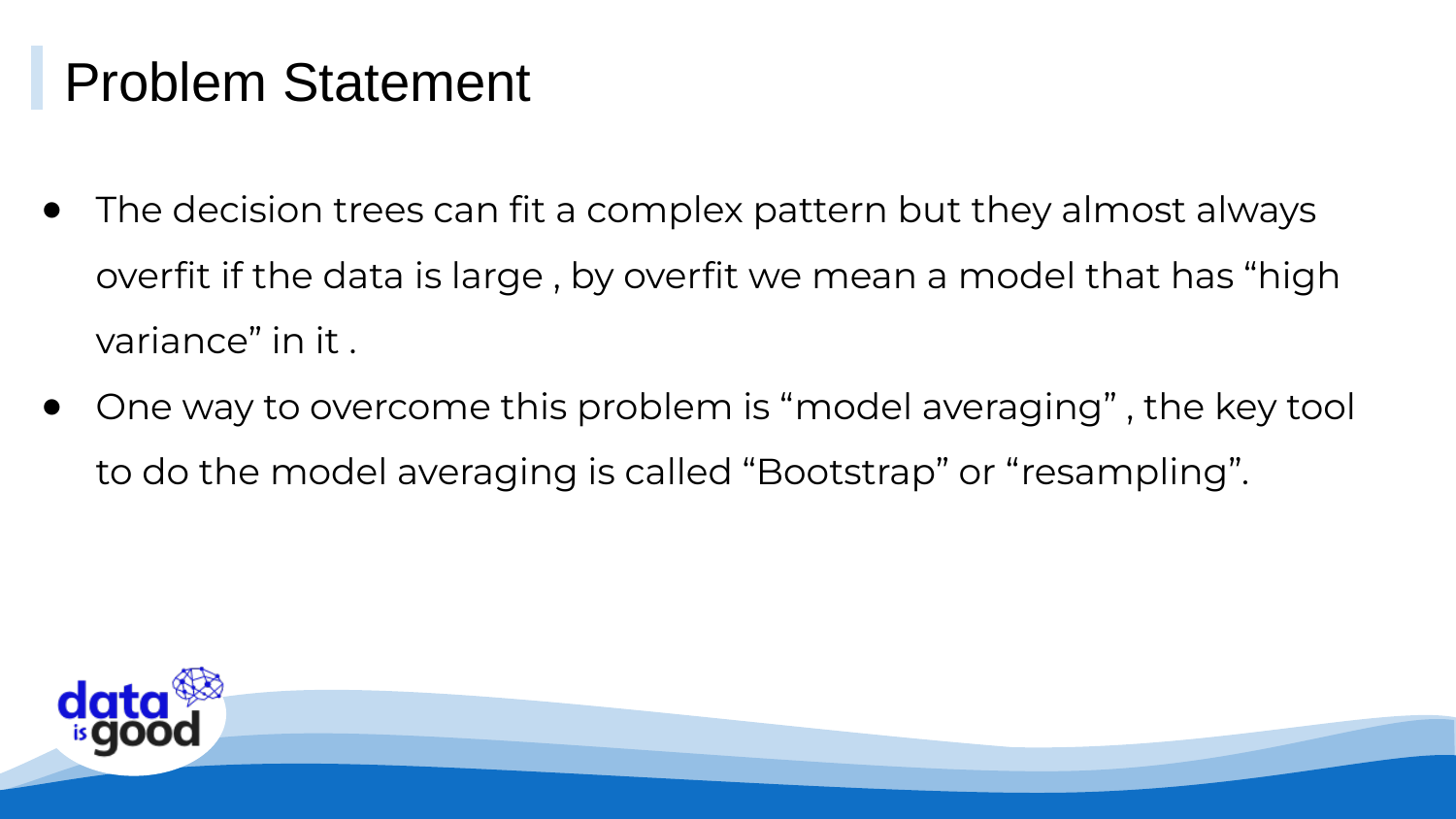

# Problem Statement
The decision trees can fit a complex pattern but they almost always overfit if the data is large , by overfit we mean a model that has “high variance” in it .
One way to overcome this problem is “model averaging” , the key tool to do the model averaging is called “Bootstrap” or “resampling”.